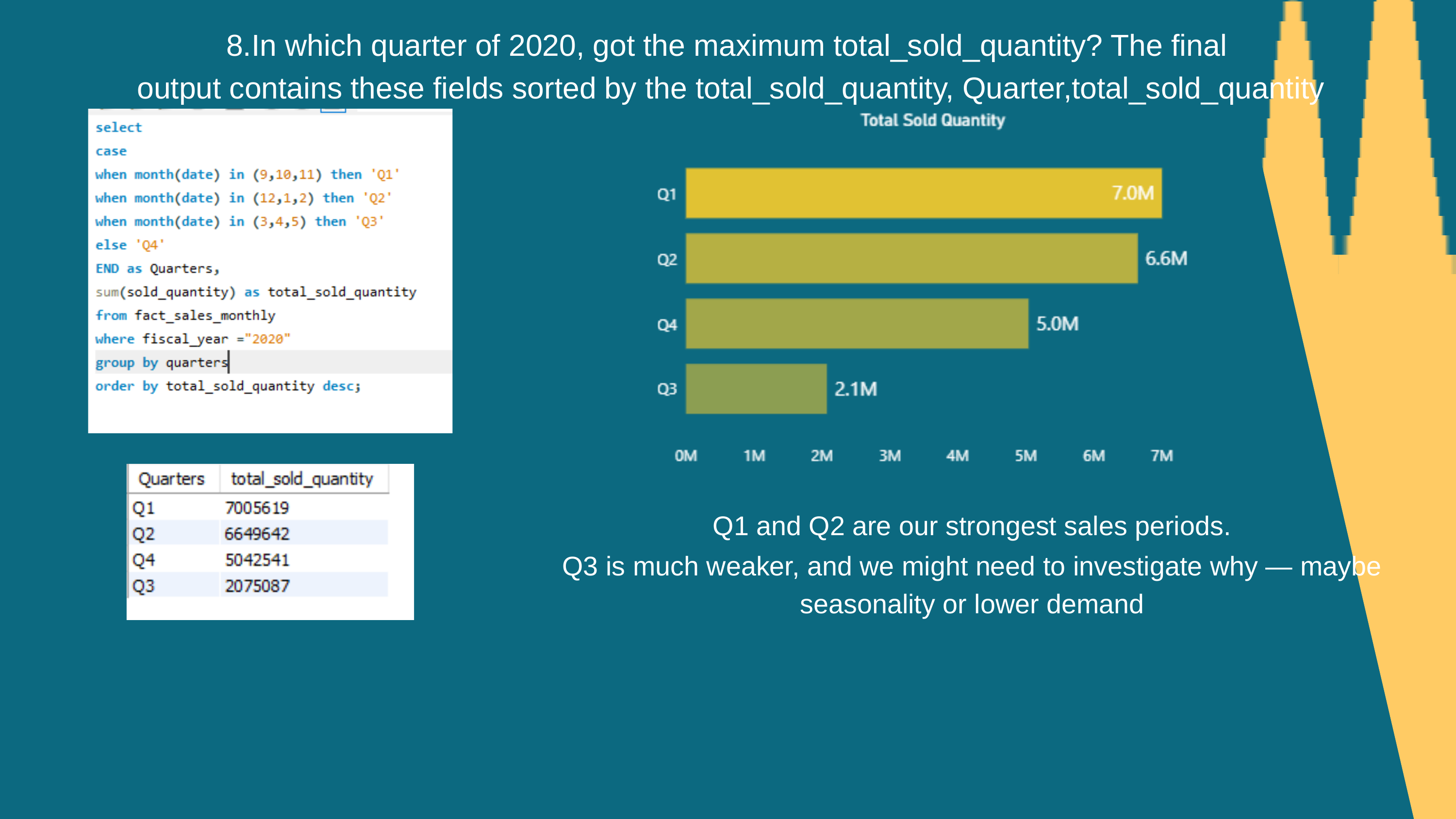

8.In which quarter of 2020, got the maximum total_sold_quantity? The final
output contains these fields sorted by the total_sold_quantity, Quarter,total_sold_quantity

Q1 and Q2 are our strongest sales periods.
Q3 is much weaker, and we might need to investigate why — maybe seasonality or lower demand